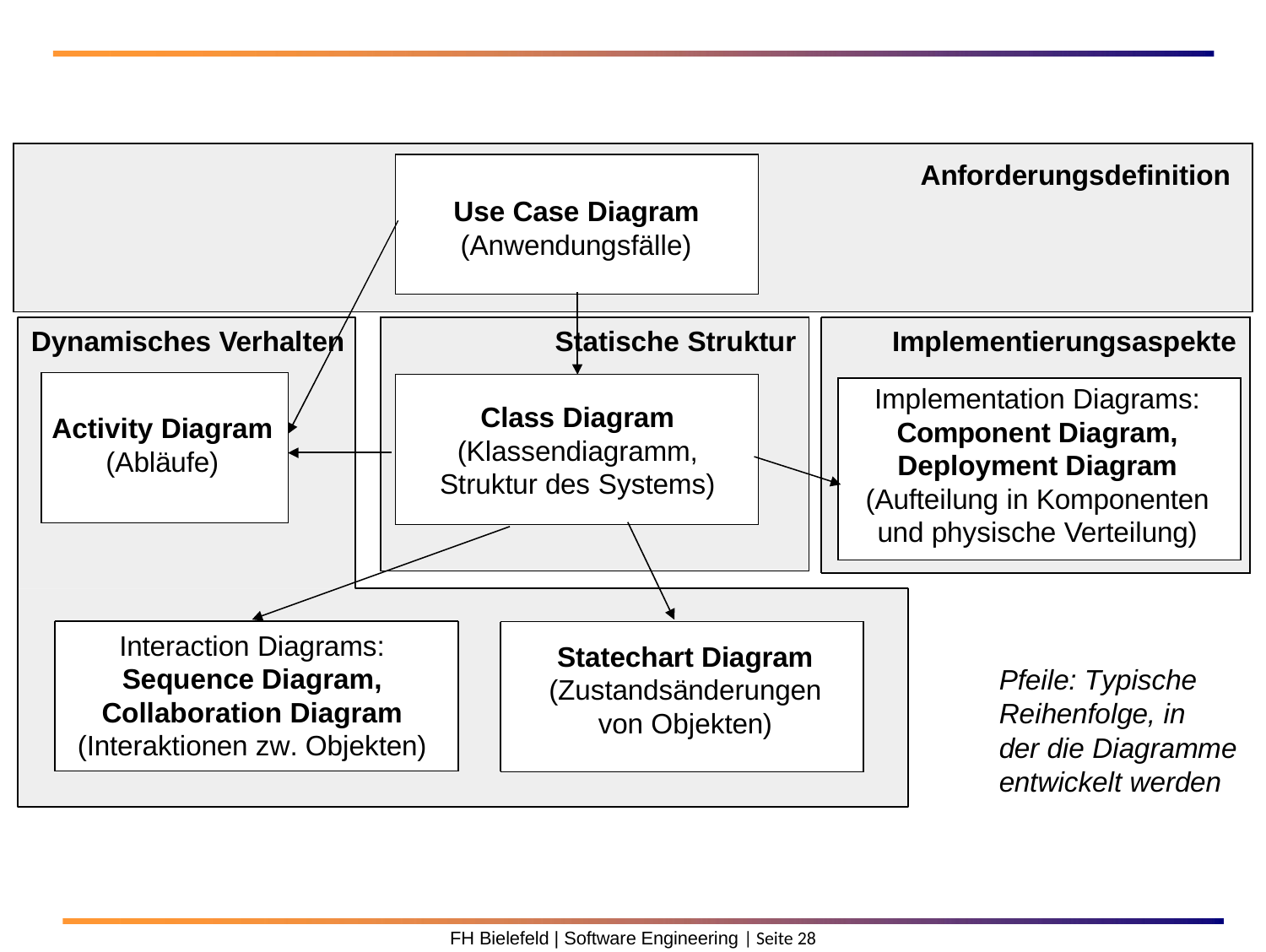

Anforderungsdefinition
Use Case Diagram
(Anwendungsfälle)

Dynamisches Verhalten
Statische Struktur
Implementierungsaspekte

Implementation Diagrams: Component Diagram, Deployment Diagram (Aufteilung in Komponenten und physische Verteilung)
Class Diagram (Klassendiagramm, Struktur des Systems)
Activity Diagram
(Abläufe)

Interaction Diagrams: Sequence Diagram, Collaboration Diagram (Interaktionen zw. Objekten)
Statechart Diagram (Zustandsänderungen von Objekten)
Pfeile: Typische Reihenfolge, in
der die Diagramme entwickelt werden